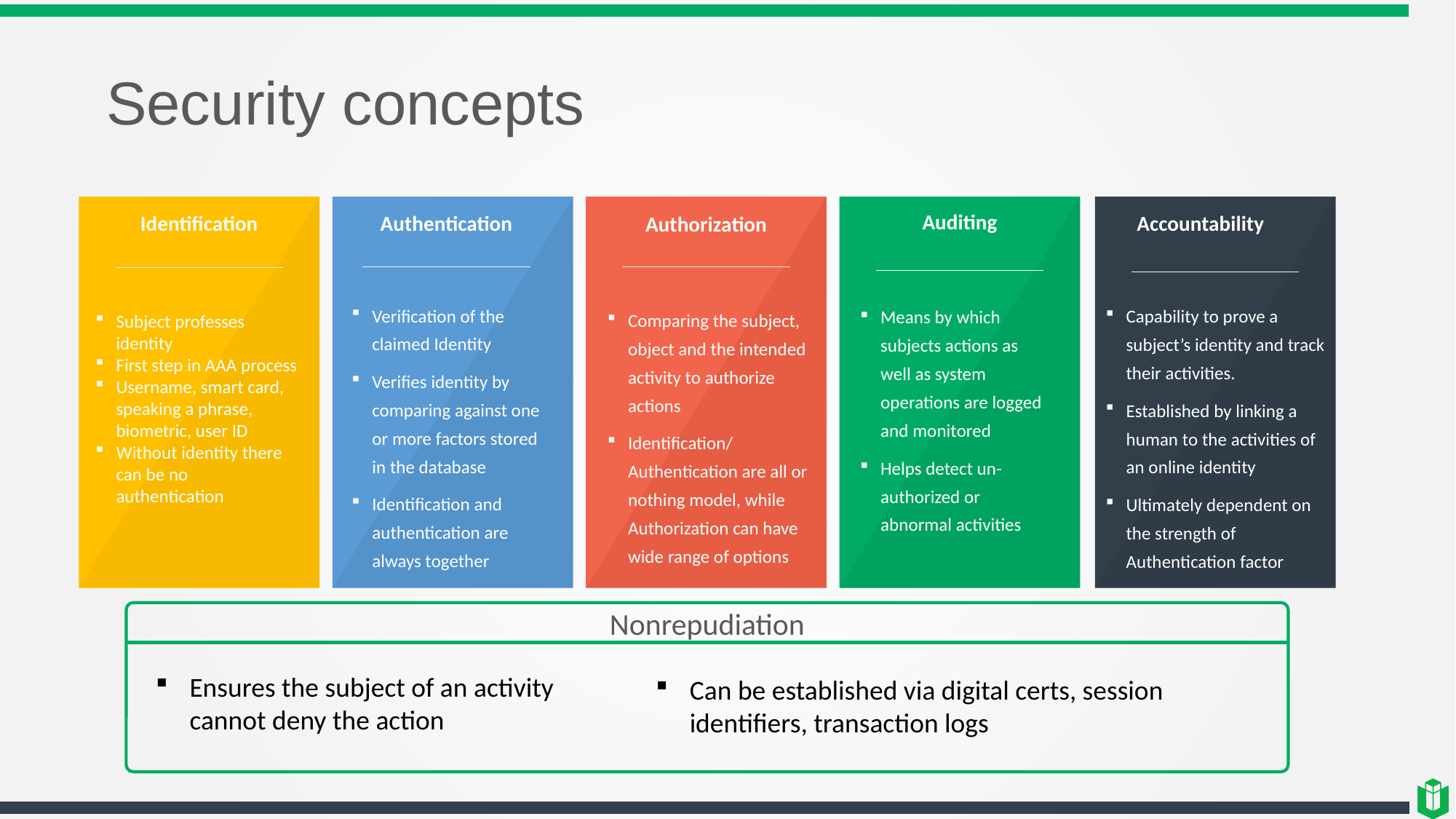

# Security concepts

Auditing
Accountability
Identification
Authentication
Authorization
Verification of the claimed Identity
Verifies identity by comparing against one or more factors stored in the database
Identification and authentication are always together
Capability to prove a subject’s identity and track their activities.
Established by linking a human to the activities of an online identity
Ultimately dependent on the strength of Authentication factor

Means by which subjects actions as well as system operations are logged and monitored
Helps detect un-authorized or abnormal activities
Comparing the subject, object and the intended activity to authorize actions
Identification/ Authentication are all or nothing model, while Authorization can have wide range of options
Subject professes identity
First step in AAA process
Username, smart card, speaking a phrase, biometric, user ID
Without identity there can be no authentication
Nonrepudiation

Ensures the subject of an activity cannot deny the action
Can be established via digital certs, session identifiers, transaction logs